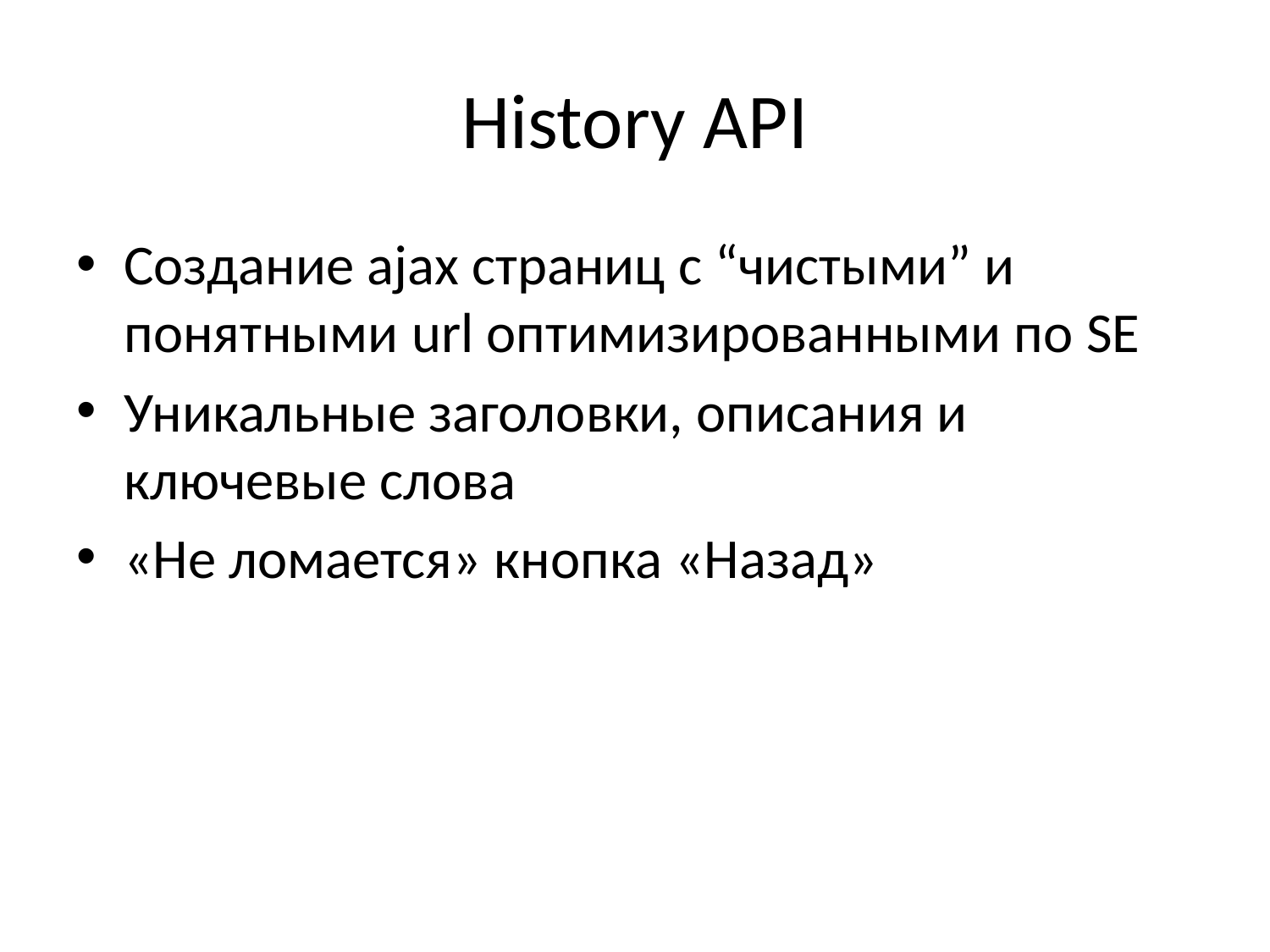

# History API
Создание ajax страниц с “чистыми” и понятными url оптимизированными по SE
Уникальные заголовки, описания и ключевые слова
«Не ломается» кнопка «Назад»